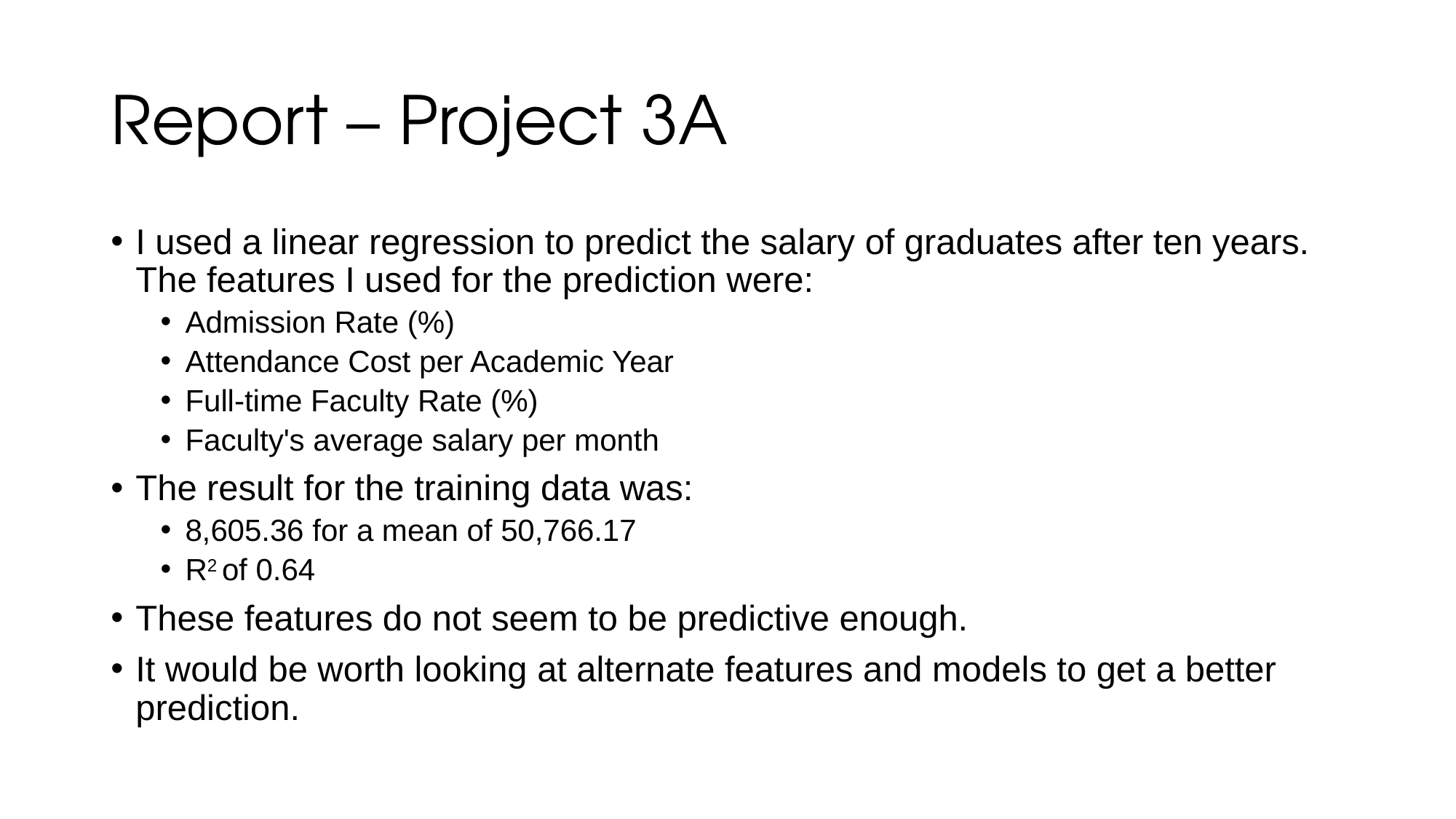

# Report – Project 3A
I used a linear regression to predict the salary of graduates after ten years. The features I used for the prediction were:
Admission Rate (%)
Attendance Cost per Academic Year
Full-time Faculty Rate (%)
Faculty's average salary per month
The result for the training data was:
8,605.36 for a mean of 50,766.17
R2 of 0.64
These features do not seem to be predictive enough.
It would be worth looking at alternate features and models to get a better prediction.